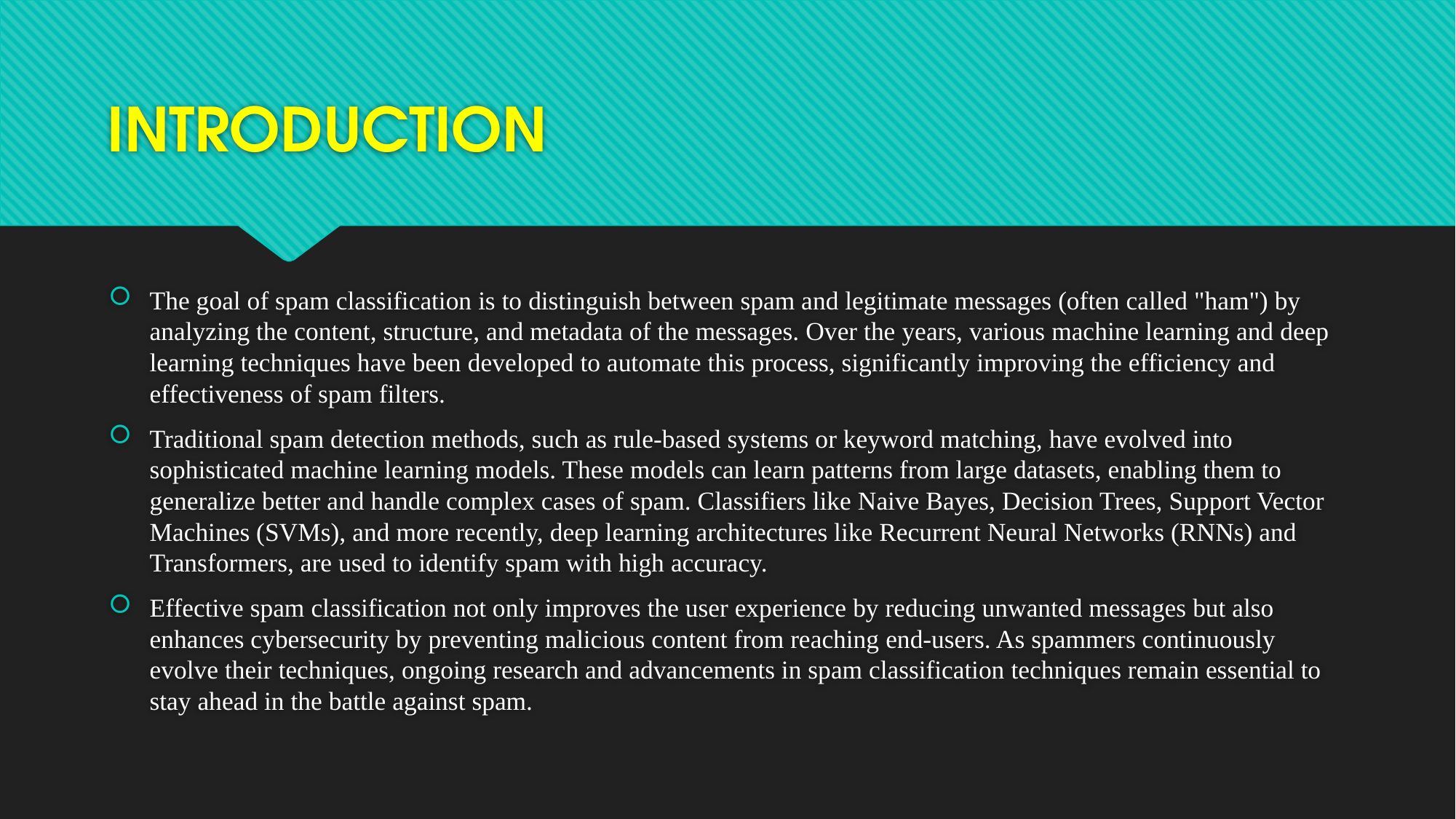

# INTRODUCTION
The goal of spam classification is to distinguish between spam and legitimate messages (often called "ham") by analyzing the content, structure, and metadata of the messages. Over the years, various machine learning and deep learning techniques have been developed to automate this process, significantly improving the efficiency and effectiveness of spam filters.
Traditional spam detection methods, such as rule-based systems or keyword matching, have evolved into sophisticated machine learning models. These models can learn patterns from large datasets, enabling them to generalize better and handle complex cases of spam. Classifiers like Naive Bayes, Decision Trees, Support Vector Machines (SVMs), and more recently, deep learning architectures like Recurrent Neural Networks (RNNs) and Transformers, are used to identify spam with high accuracy.
Effective spam classification not only improves the user experience by reducing unwanted messages but also enhances cybersecurity by preventing malicious content from reaching end-users. As spammers continuously evolve their techniques, ongoing research and advancements in spam classification techniques remain essential to stay ahead in the battle against spam.